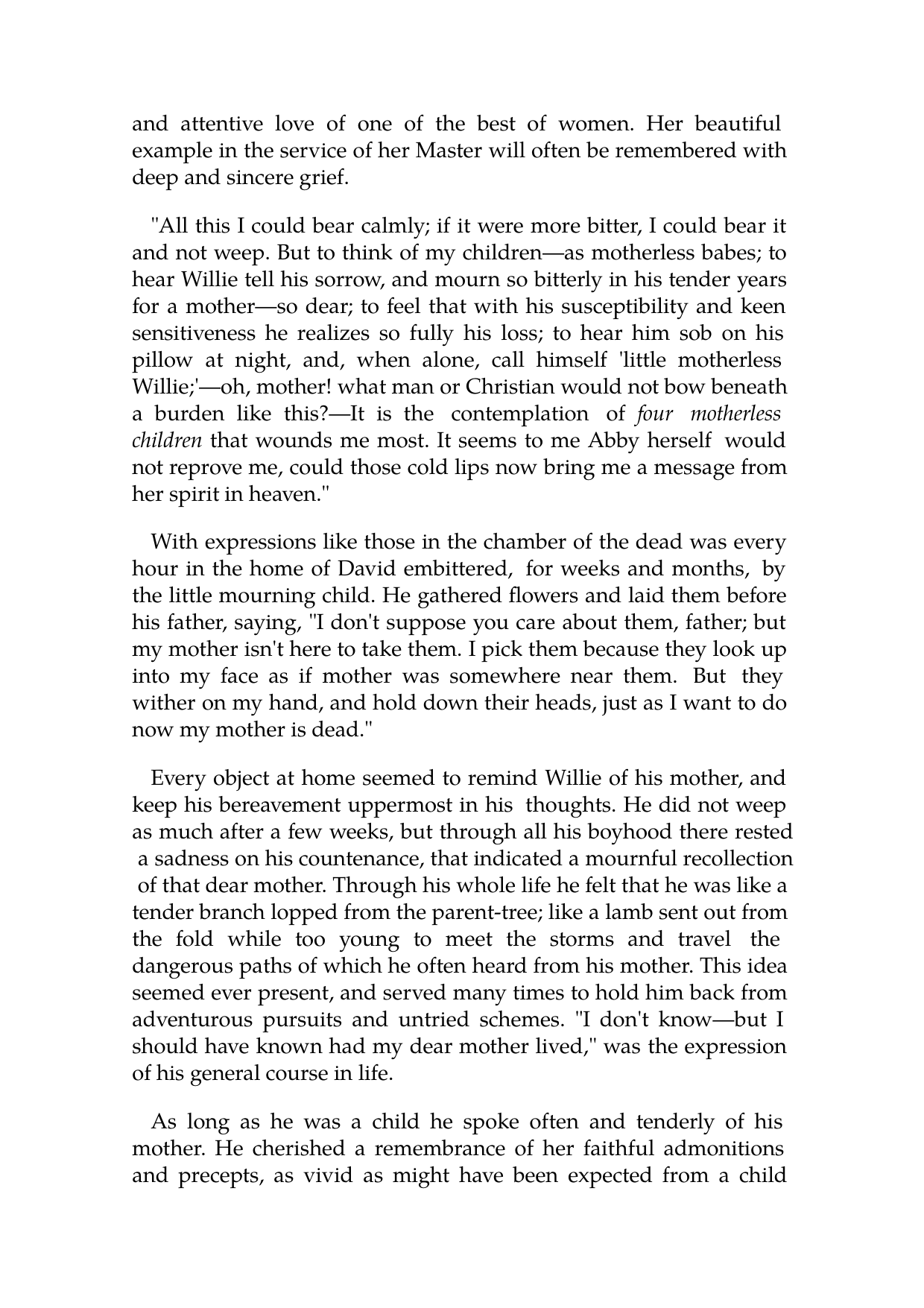

and attentive love of one of the best of women. Her beautiful  example in the service of her Master will often be remembered with  deep and sincere grief.
"All this I could bear calmly; if it were more bitter, I could bear it  and not weep. But to think of my children—as motherless babes; to  hear Willie tell his sorrow, and mourn so bitterly in his tender years  for a mother—so dear; to feel that with his susceptibility and keen  sensitiveness he realizes so fully his loss; to hear him sob on his  pillow at night, and, when alone, call himself 'little motherless  Willie;'—oh, mother! what man or Christian would not bow beneath  a burden like this?—It is the contemplation of four motherless  children that wounds me most. It seems to me Abby herself would  not reprove me, could those cold lips now bring me a message from  her spirit in heaven."
With expressions like those in the chamber of the dead was every  hour in the home of David embittered, for weeks and months, by  the little mourning child. He gathered flowers and laid them before  his father, saying, "I don't suppose you care about them, father; but  my mother isn't here to take them. I pick them because they look up  into my face as if mother was somewhere near them. But they  wither on my hand, and hold down their heads, just as I want to do  now my mother is dead."
Every object at home seemed to remind Willie of his mother, and  keep his bereavement uppermost in his thoughts. He did not weep  as much after a few weeks, but through all his boyhood there rested  a sadness on his countenance, that indicated a mournful recollection  of that dear mother. Through his whole life he felt that he was like a  tender branch lopped from the parent-tree; like a lamb sent out from  the fold while too young to meet the storms and travel the  dangerous paths of which he often heard from his mother. This idea  seemed ever present, and served many times to hold him back from  adventurous pursuits and untried schemes. "I don't know—but I  should have known had my dear mother lived," was the expression  of his general course in life.
As long as he was a child he spoke often and tenderly of his  mother. He cherished a remembrance of her faithful admonitions  and precepts, as vivid as might have been expected from a child